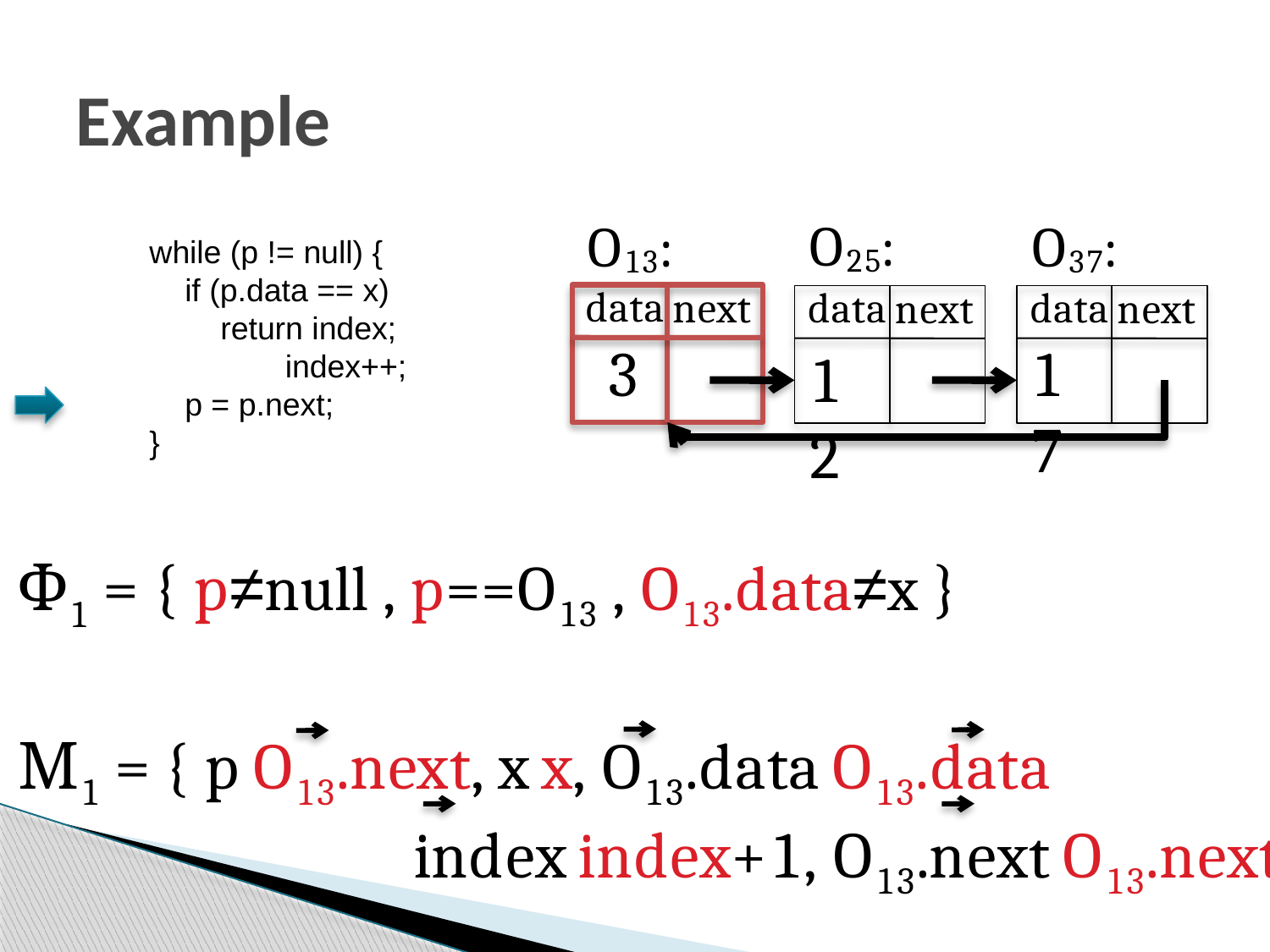

# Example
O25:
O13:
O37:
data
next
data
data
next
next

3
17
12
while (p != null) {
    if (p.data == x)
        return index;
	 index++;
    p = p.next;
}

Φ1 = { p≠null , p==O13 , O13.data≠x }

Μ1 = { p O13.next, x x, O13.data O13.data
			 index index+1, O13.next O13.next }